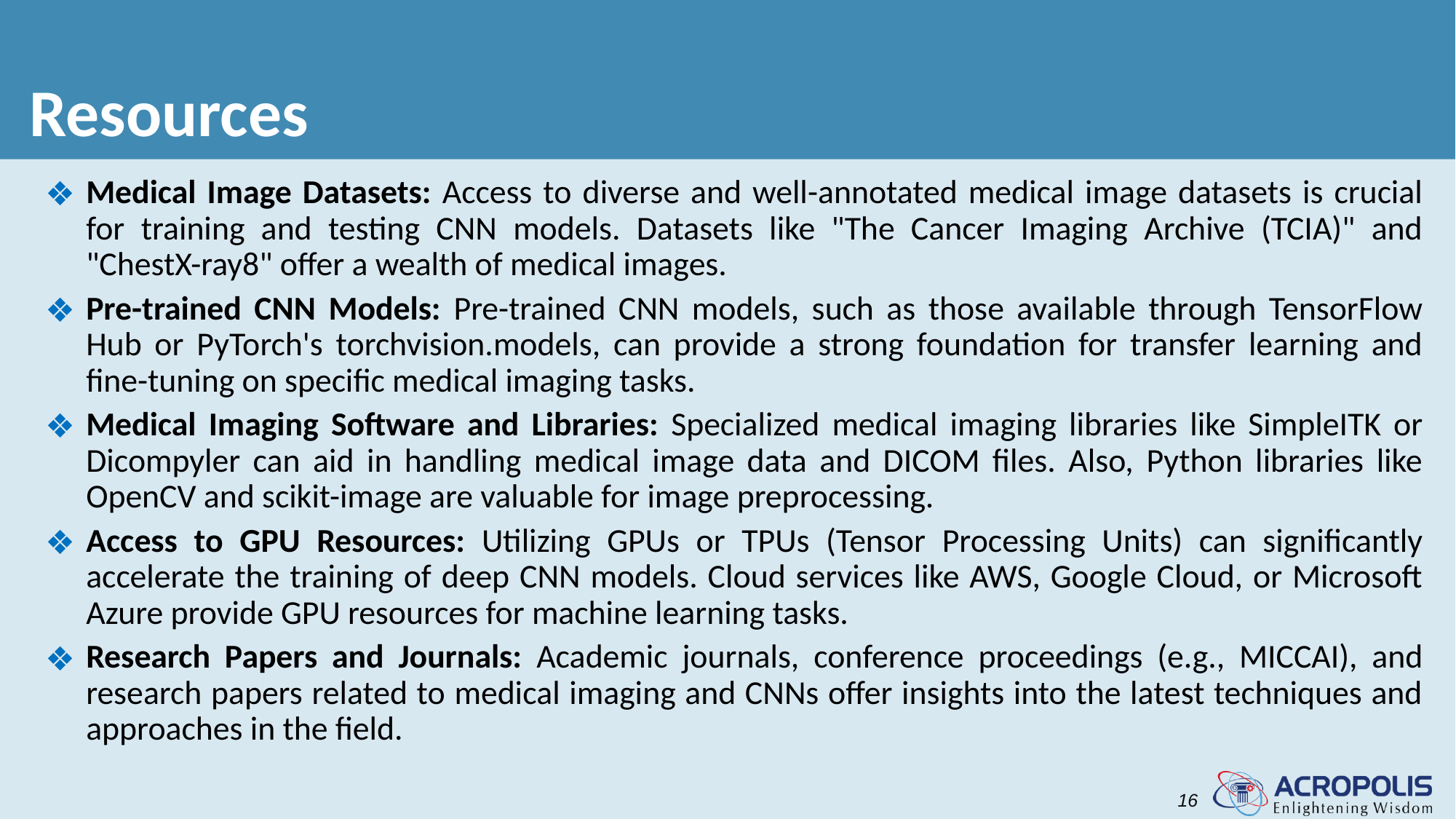

# Resources
Medical Image Datasets: Access to diverse and well-annotated medical image datasets is crucial for training and testing CNN models. Datasets like "The Cancer Imaging Archive (TCIA)" and "ChestX-ray8" offer a wealth of medical images.
Pre-trained CNN Models: Pre-trained CNN models, such as those available through TensorFlow Hub or PyTorch's torchvision.models, can provide a strong foundation for transfer learning and fine-tuning on specific medical imaging tasks.
Medical Imaging Software and Libraries: Specialized medical imaging libraries like SimpleITK or Dicompyler can aid in handling medical image data and DICOM files. Also, Python libraries like OpenCV and scikit-image are valuable for image preprocessing.
Access to GPU Resources: Utilizing GPUs or TPUs (Tensor Processing Units) can significantly accelerate the training of deep CNN models. Cloud services like AWS, Google Cloud, or Microsoft Azure provide GPU resources for machine learning tasks.
Research Papers and Journals: Academic journals, conference proceedings (e.g., MICCAI), and research papers related to medical imaging and CNNs offer insights into the latest techniques and approaches in the field.
16